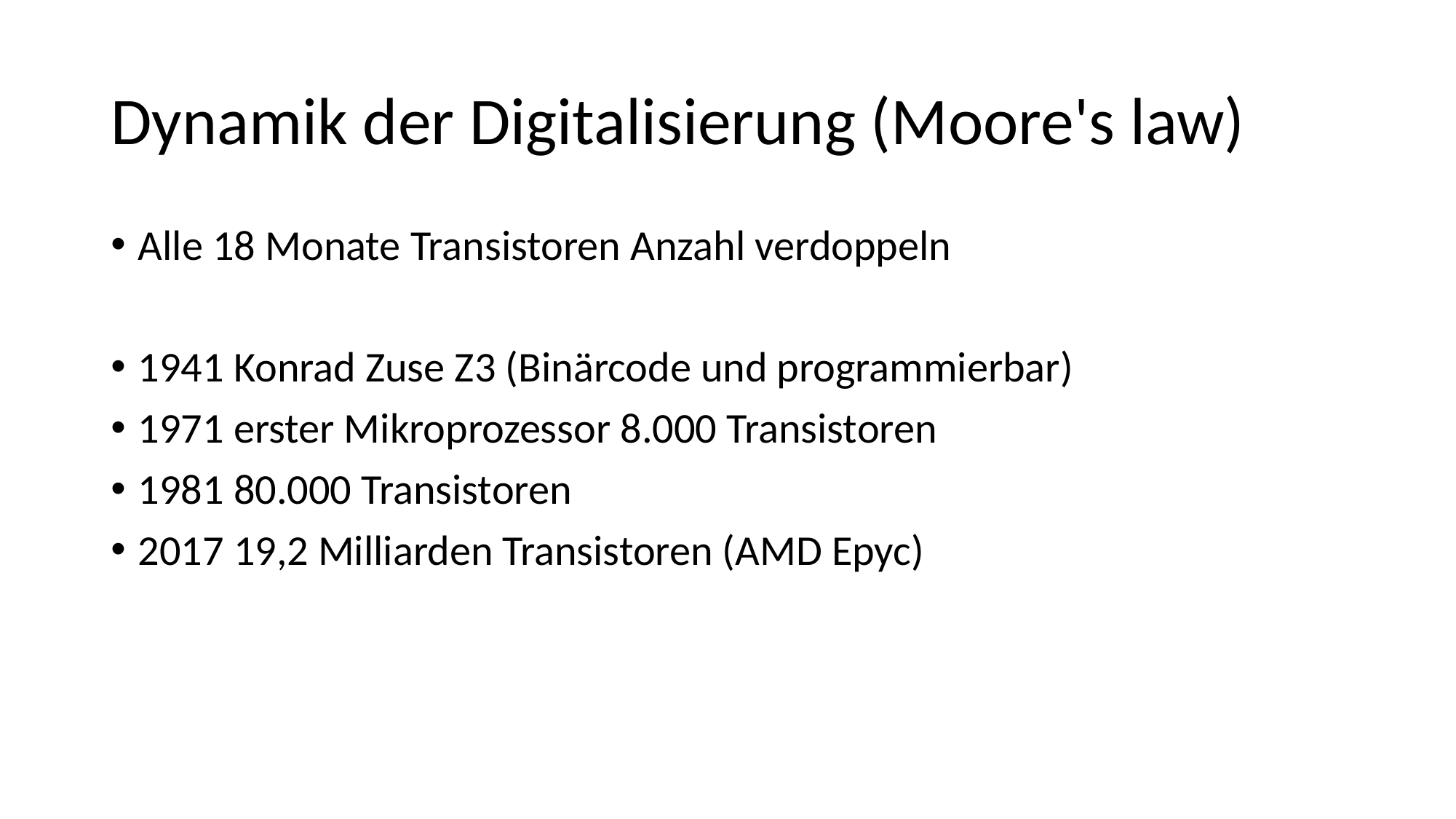

# Dynamik der Digitalisierung (Moore's law)
Alle 18 Monate Transistoren Anzahl verdoppeln

1941 Konrad Zuse Z3 (Binärcode und programmierbar)
1971 erster Mikroprozessor 8.000 Transistoren
1981 80.000 Transistoren
2017 19,2 Milliarden Transistoren (AMD Epyc)